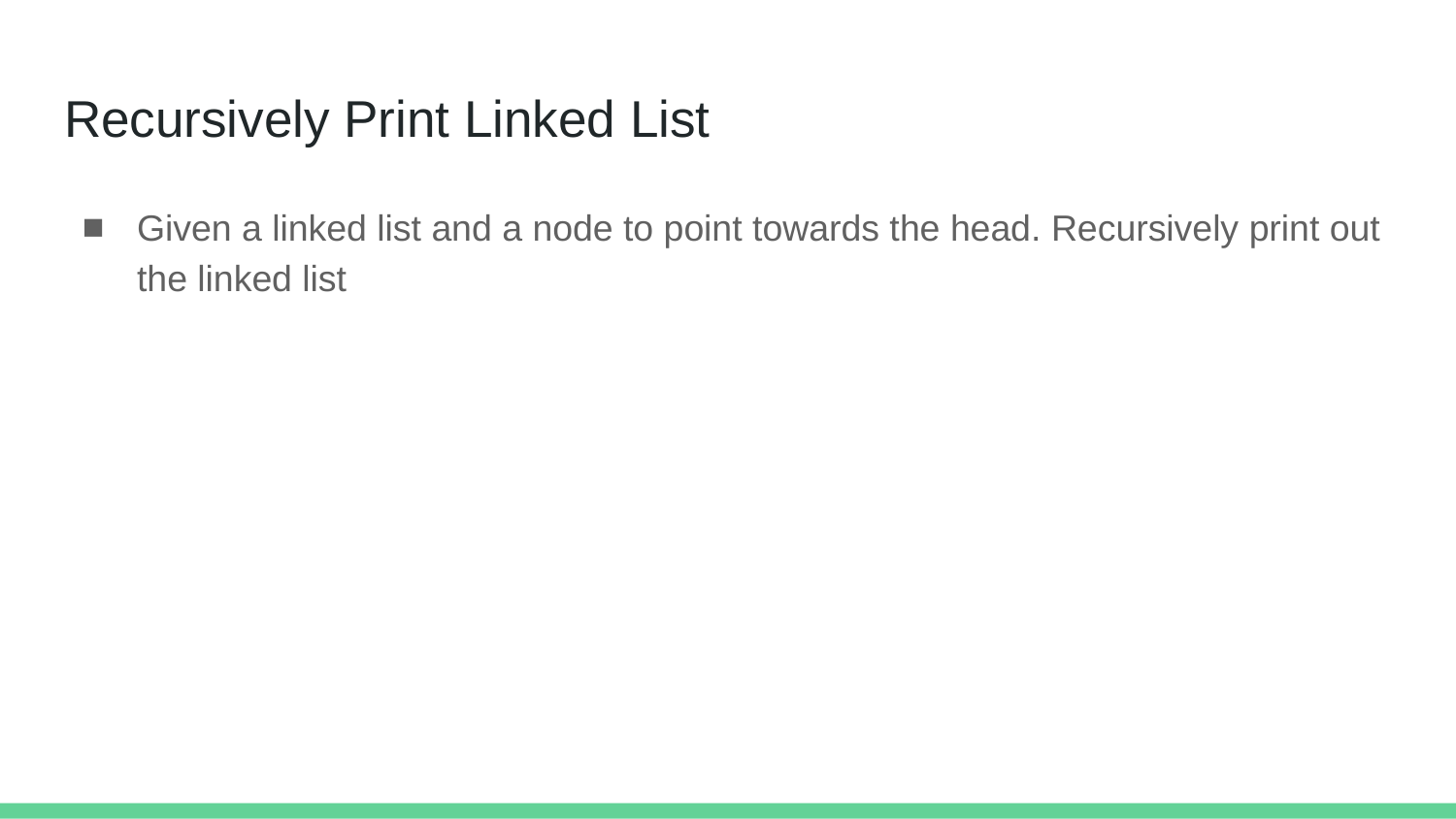

# Recursively Print Linked List​
Given a linked list and a node to point towards the head. Recursively print out the linked list​